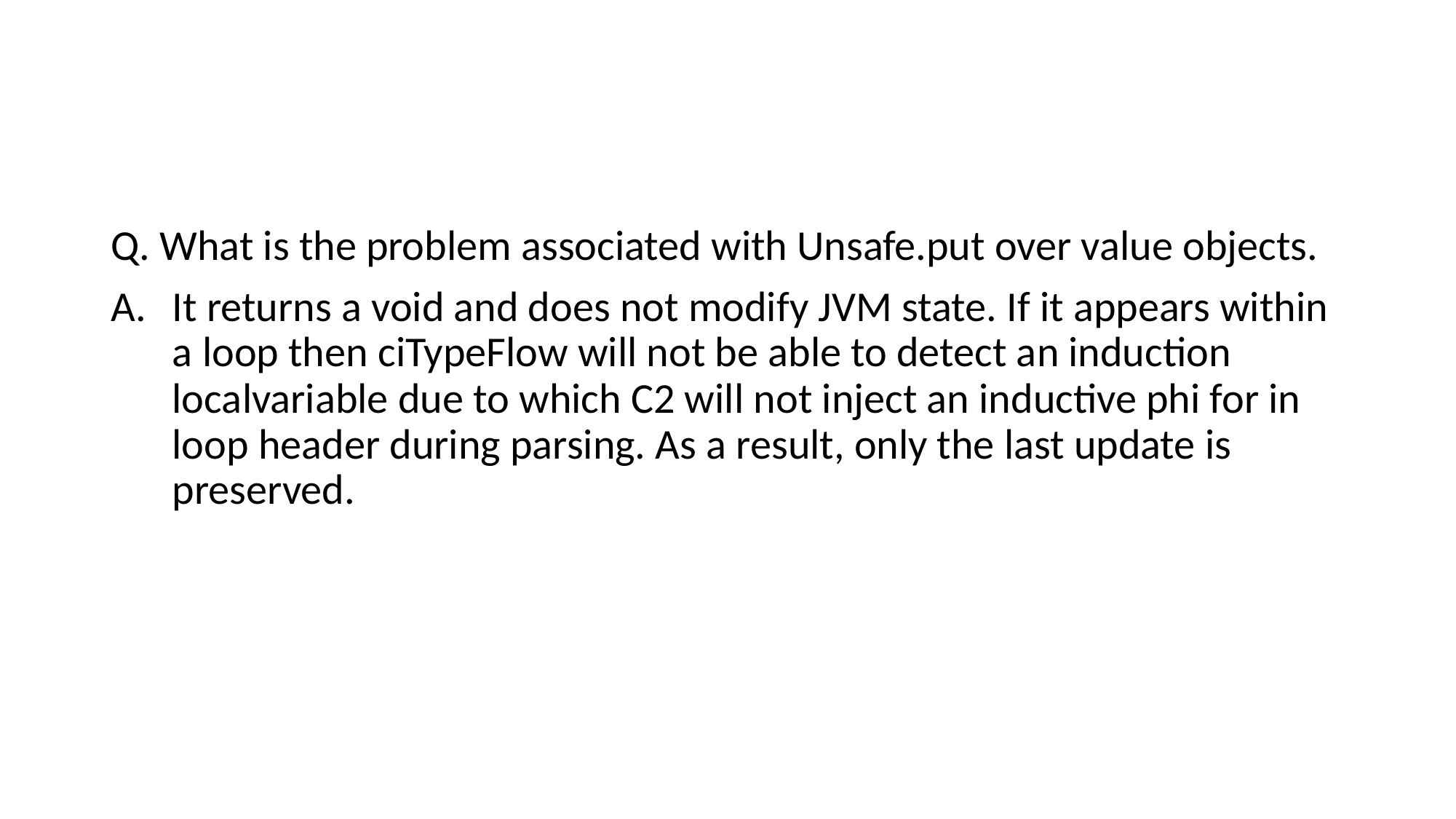

#
Q. What is the problem associated with Unsafe.put over value objects.
It returns a void and does not modify JVM state. If it appears within a loop then ciTypeFlow will not be able to detect an induction localvariable due to which C2 will not inject an inductive phi for in loop header during parsing. As a result, only the last update is preserved.